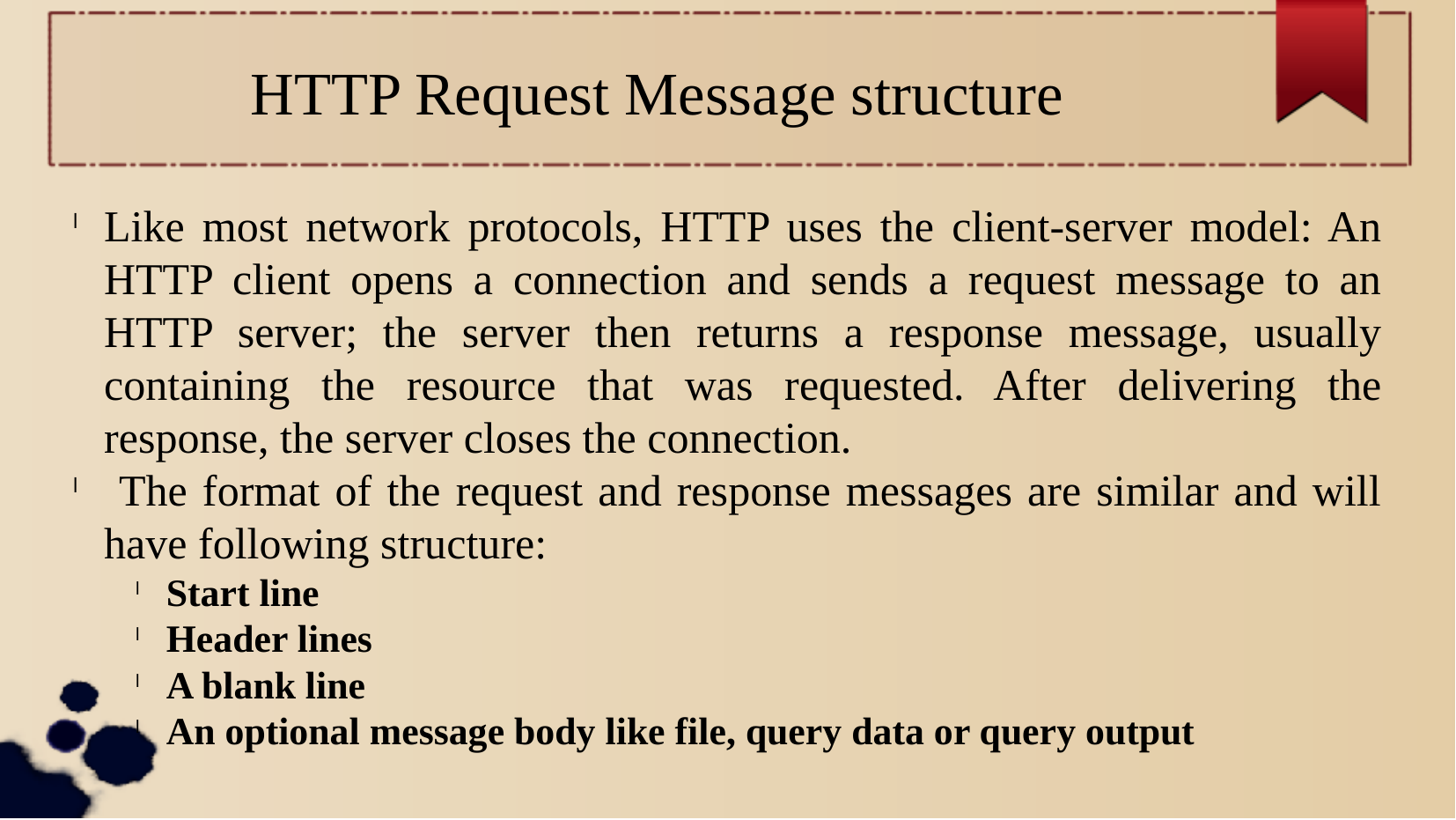

HTTP Request Message structure
Like most network protocols, HTTP uses the client-server model: An HTTP client opens a connection and sends a request message to an HTTP server; the server then returns a response message, usually containing the resource that was requested. After delivering the response, the server closes the connection.
 The format of the request and response messages are similar and will have following structure:
Start line
Header lines
A blank line
An optional message body like file, query data or query output